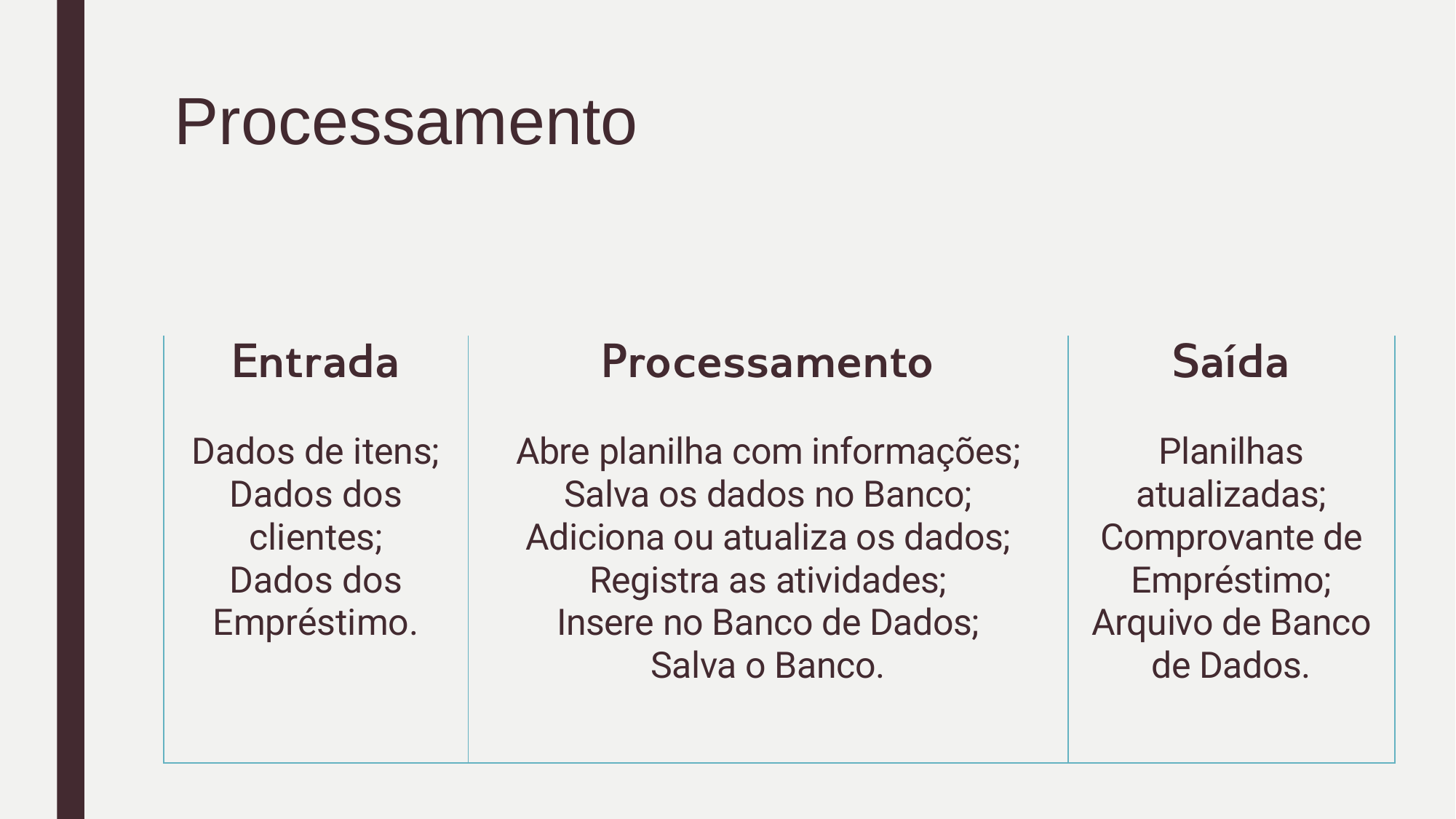

Processamento

| Entrada | Processamento | Saída |
| --- | --- | --- |
| Dados de itens; Dados dos clientes; Dados dos Empréstimo. | Abre planilha com informações; Salva os dados no Banco; Adiciona ou atualiza os dados; Registra as atividades; Insere no Banco de Dados; Salva o Banco. | Planilhas atualizadas; Comprovante de Empréstimo; Arquivo de Banco de Dados. |